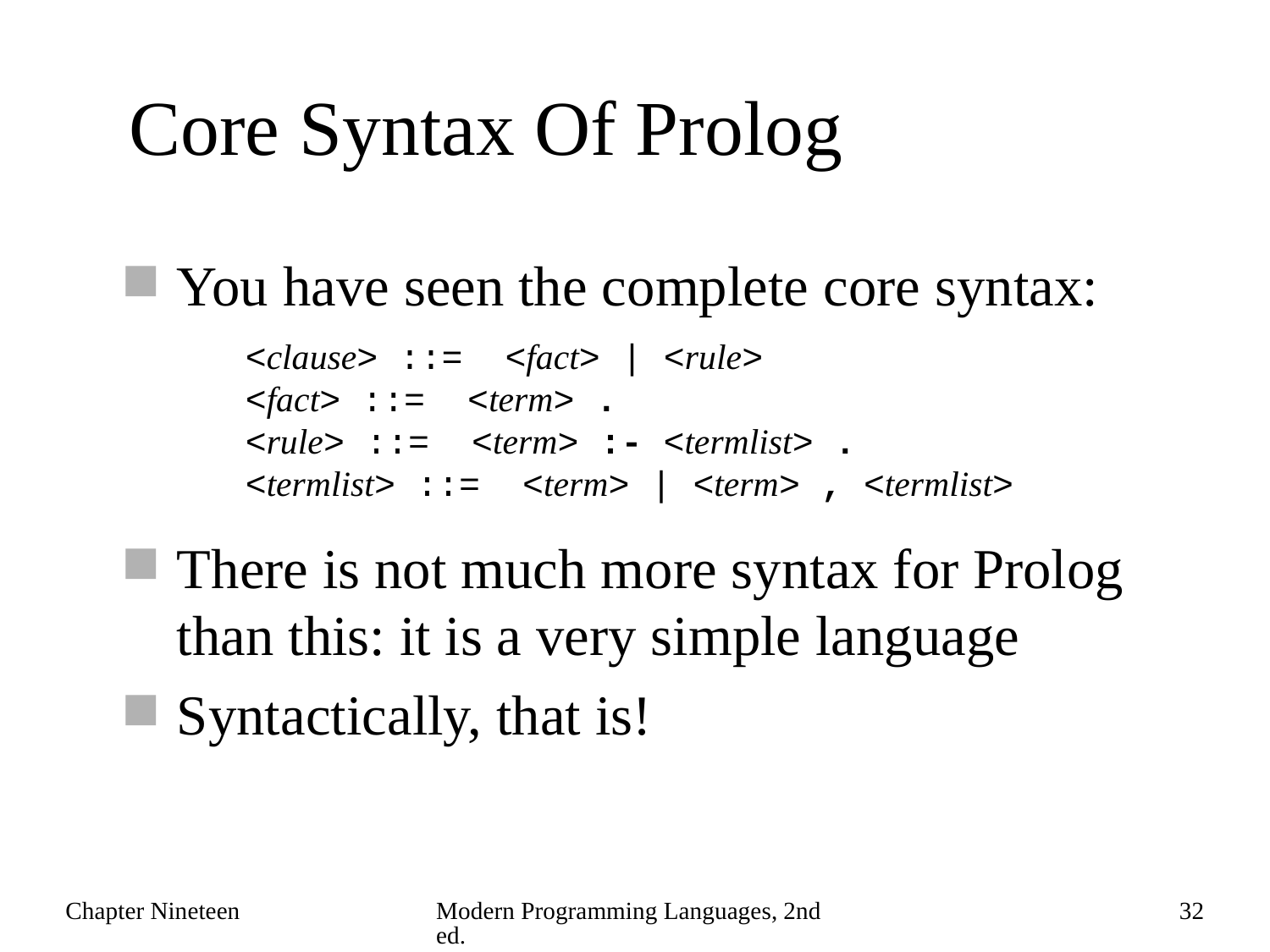

# Core Syntax Of Prolog
You have seen the complete core syntax:
There is not much more syntax for Prolog than this: it is a very simple language
Syntactically, that is!
<clause> ::=  <fact> | <rule>
<fact> ::=  <term> .
<rule> ::=  <term> :- <termlist> .
<termlist> ::=  <term> | <term> , <termlist>
Chapter Nineteen
Modern Programming Languages, 2nd ed.
32